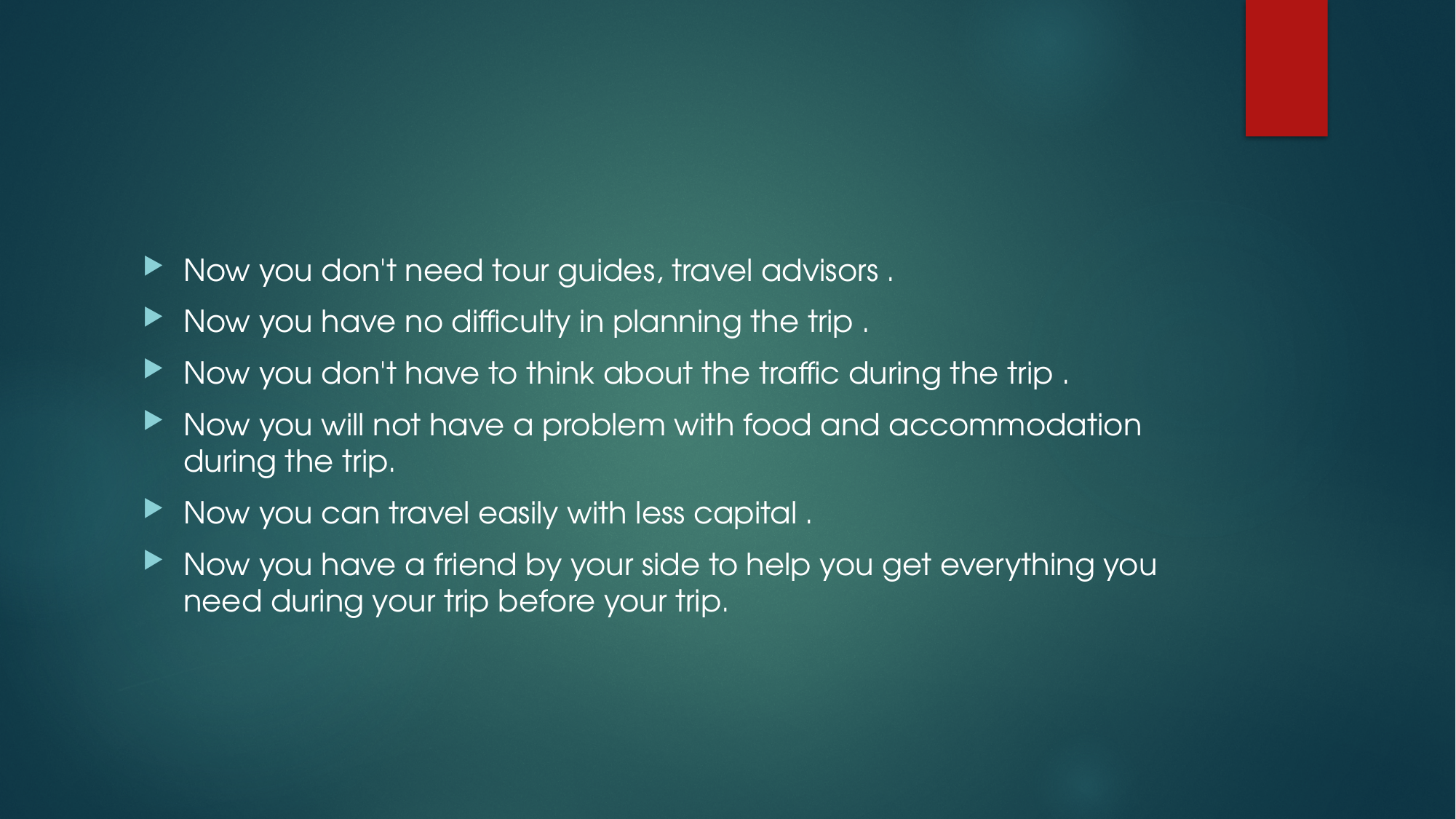

Now you don't need tour guides, travel advisors .
Now you have no difficulty in planning the trip .
Now you don't have to think about the traffic during the trip .
Now you will not have a problem with food and accommodation during the trip.
Now you can travel easily with less capital .
Now you have a friend by your side to help you get everything you need during your trip before your trip.

#